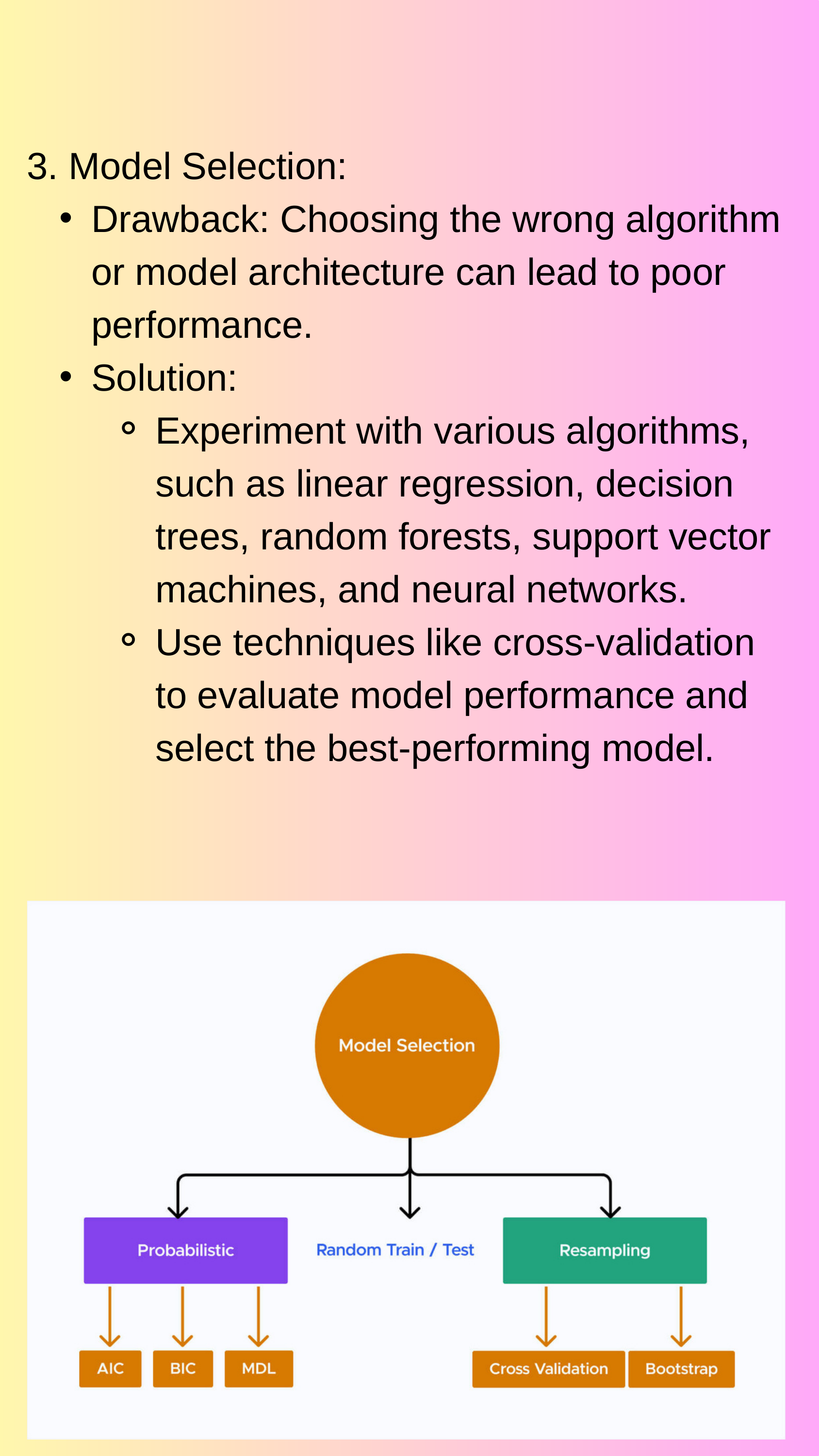

3. Model Selection:
Drawback: Choosing the wrong algorithm or model architecture can lead to poor performance.
Solution:
Experiment with various algorithms, such as linear regression, decision trees, random forests, support vector machines, and neural networks.
Use techniques like cross-validation to evaluate model performance and select the best-performing model.